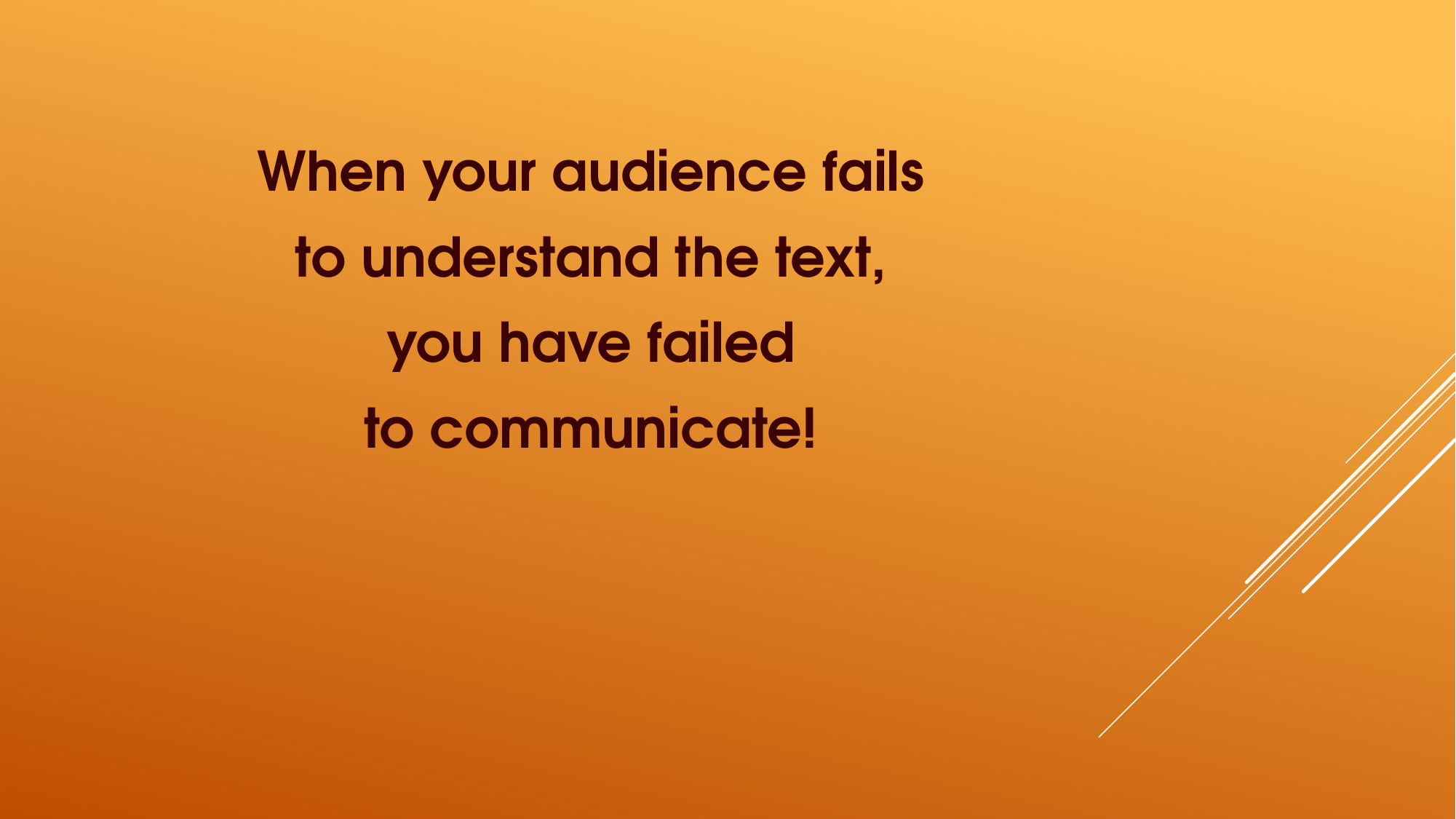

When your audience fails
to understand the text,
you have failed
to communicate!